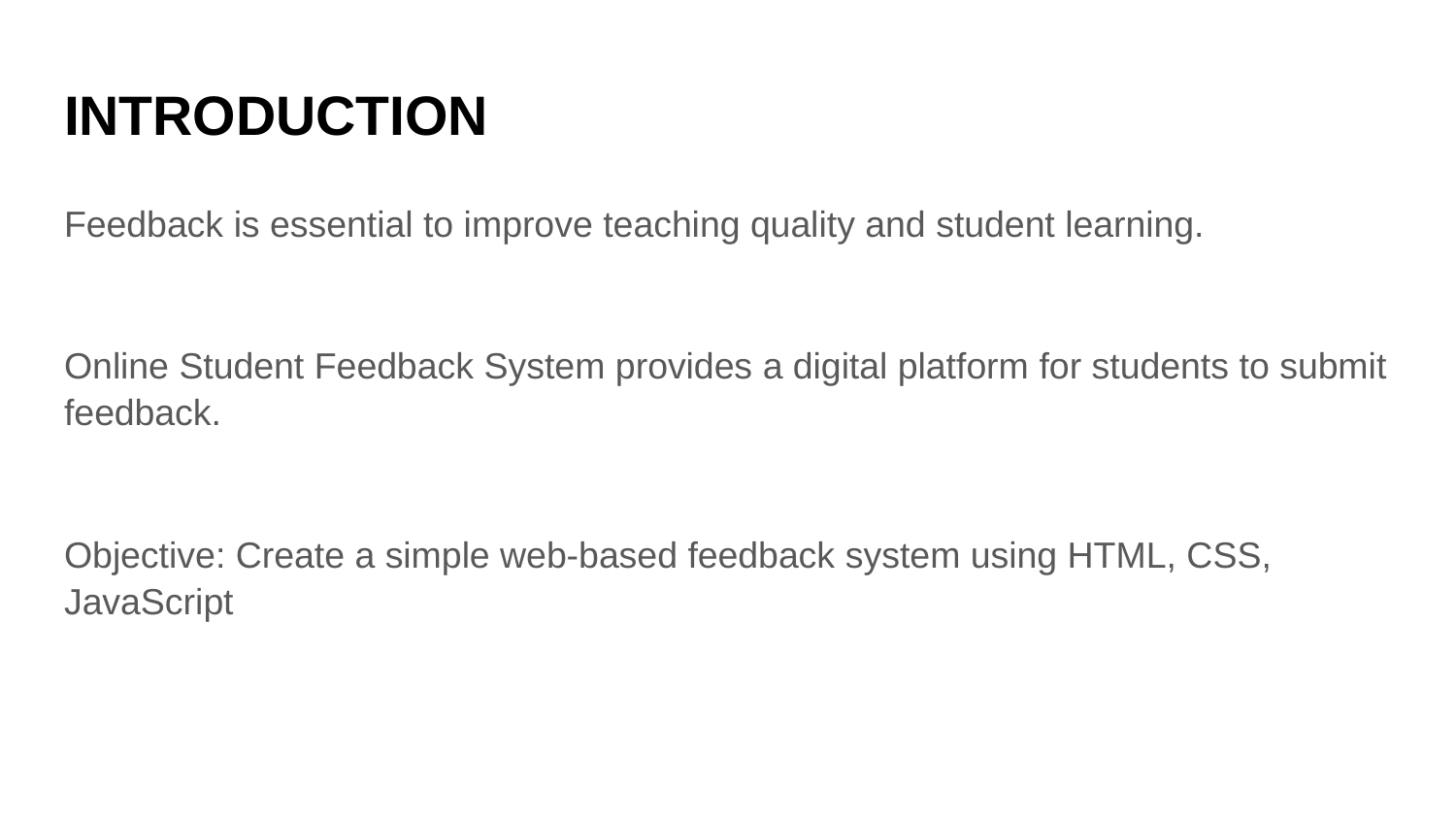

# INTRODUCTION
Feedback is essential to improve teaching quality and student learning.

Online Student Feedback System provides a digital platform for students to submit feedback.

Objective: Create a simple web-based feedback system using HTML, CSS, JavaScript